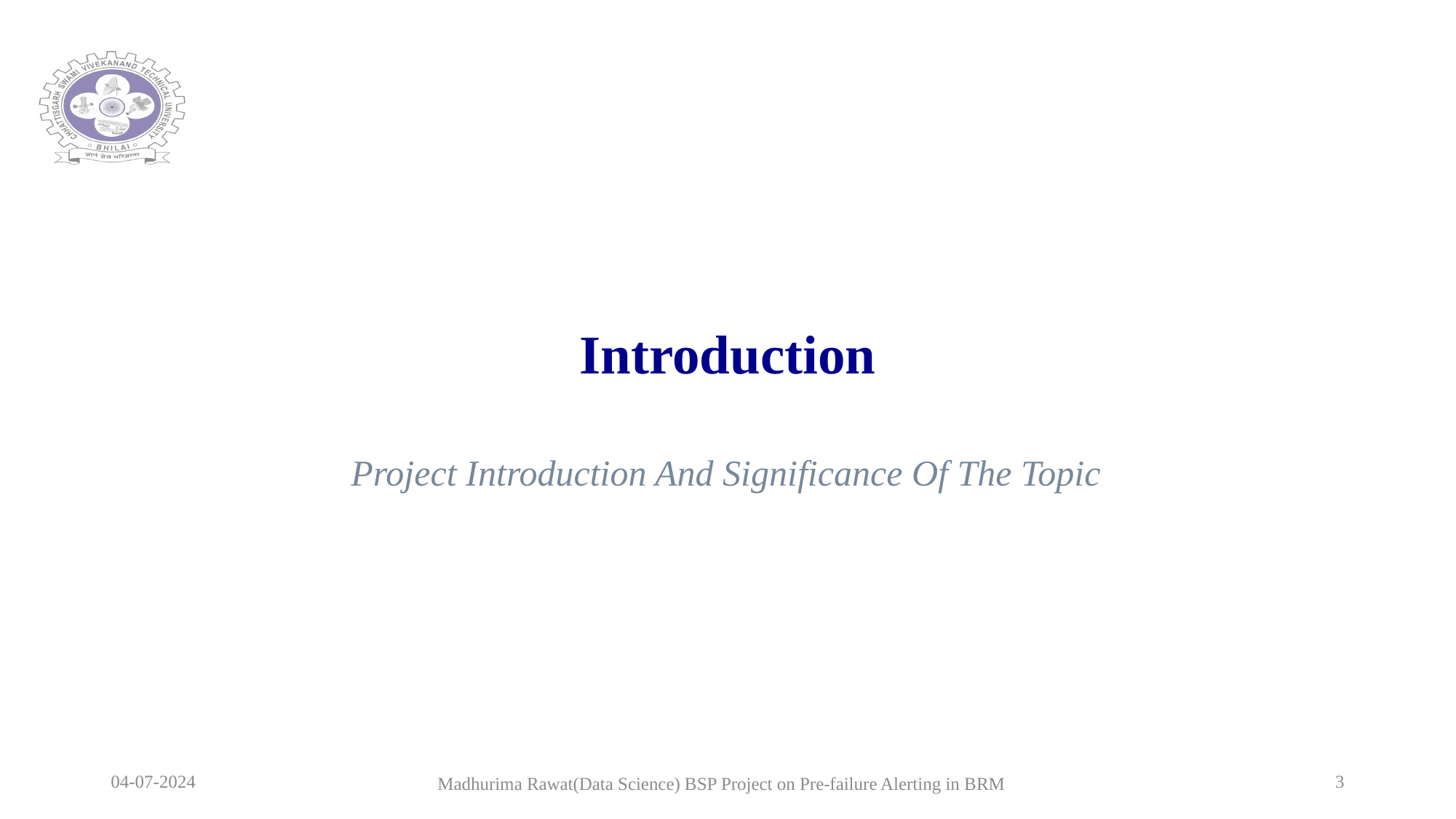

# Introduction
Project Introduction And Significance Of The Topic

Madhurima Rawat(Data Science) BSP Project on Pre-failure Alerting in BRM
04-07-2024
3